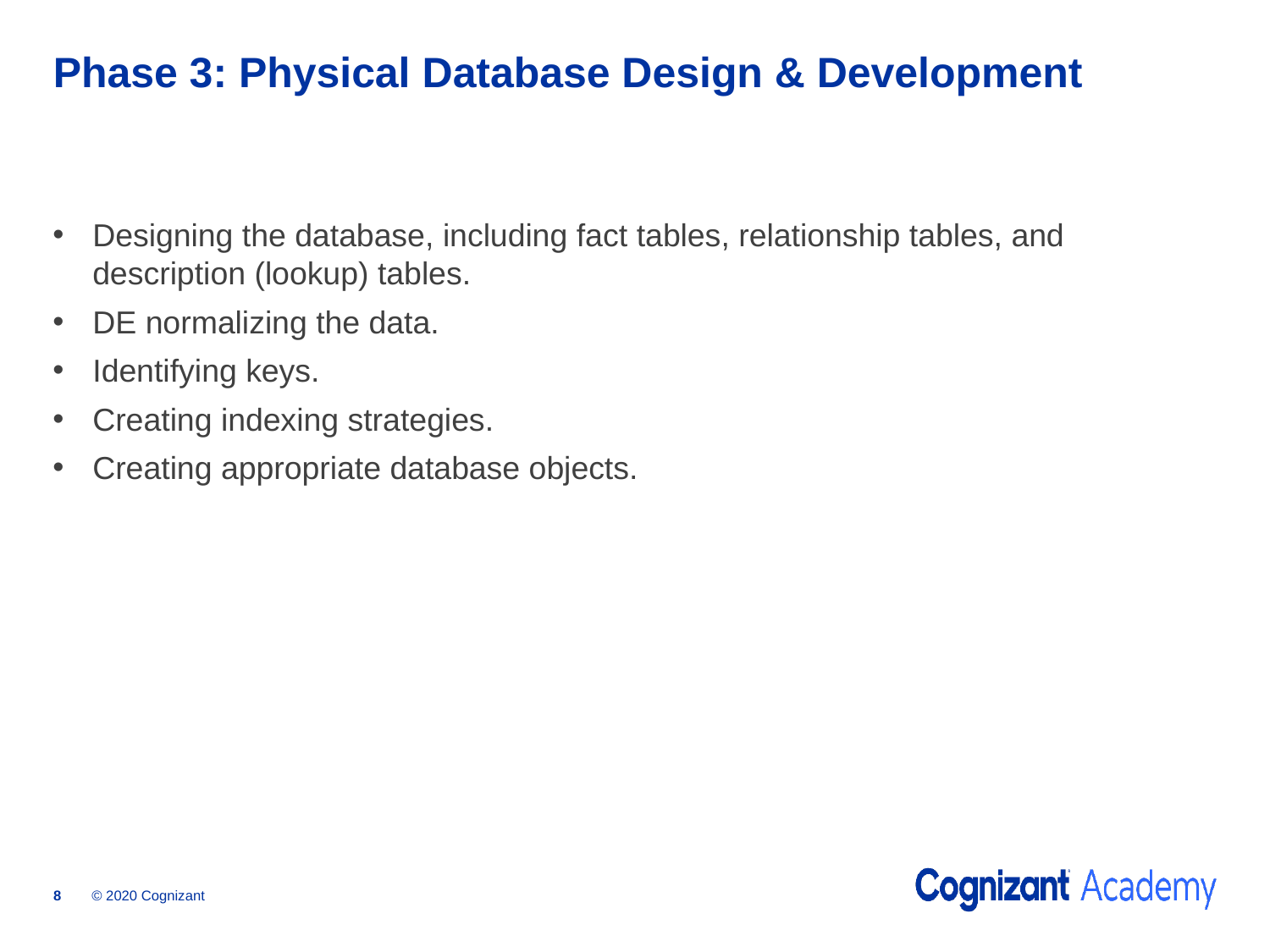

# Phase 3: Physical Database Design & Development
Designing the database, including fact tables, relationship tables, and description (lookup) tables.
DE normalizing the data.
Identifying keys.
Creating indexing strategies.
Creating appropriate database objects.

© 2020 Cognizant
8